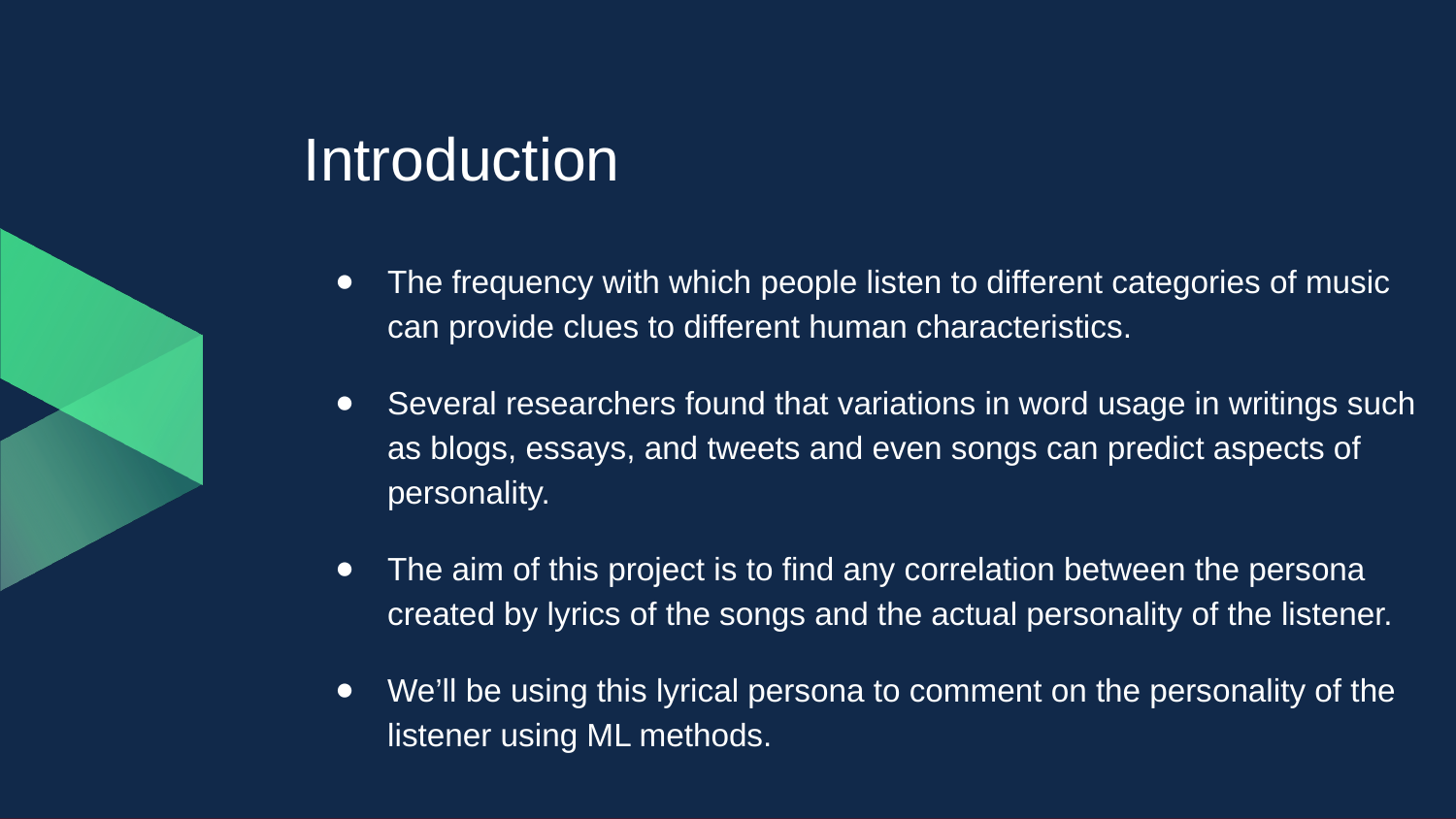

# Introduction
The frequency with which people listen to different categories of music can provide clues to different human characteristics.
Several researchers found that variations in word usage in writings such as blogs, essays, and tweets and even songs can predict aspects of personality.
The aim of this project is to find any correlation between the persona created by lyrics of the songs and the actual personality of the listener.
We’ll be using this lyrical persona to comment on the personality of the listener using ML methods.